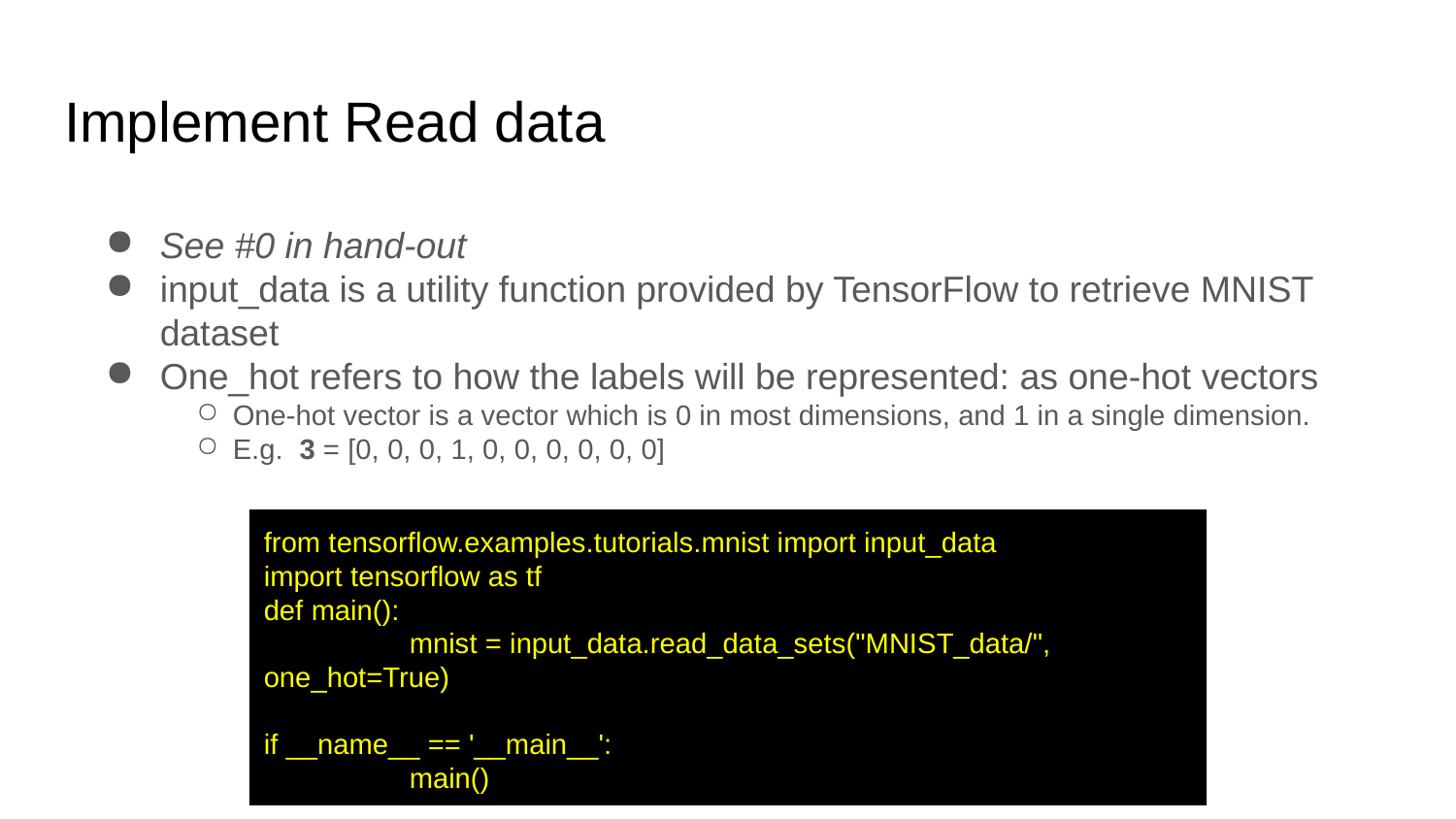

# Implement Read data
See #0 in hand-out
input_data is a utility function provided by TensorFlow to retrieve MNIST dataset
One_hot refers to how the labels will be represented: as one-hot vectors
One-hot vector is a vector which is 0 in most dimensions, and 1 in a single dimension.
E.g.  3 = [0, 0, 0, 1, 0, 0, 0, 0, 0, 0]
from tensorflow.examples.tutorials.mnist import input_data
import tensorflow as tf
def main():
	mnist = input_data.read_data_sets("MNIST_data/", one_hot=True)
if __name__ == '__main__':
	main()